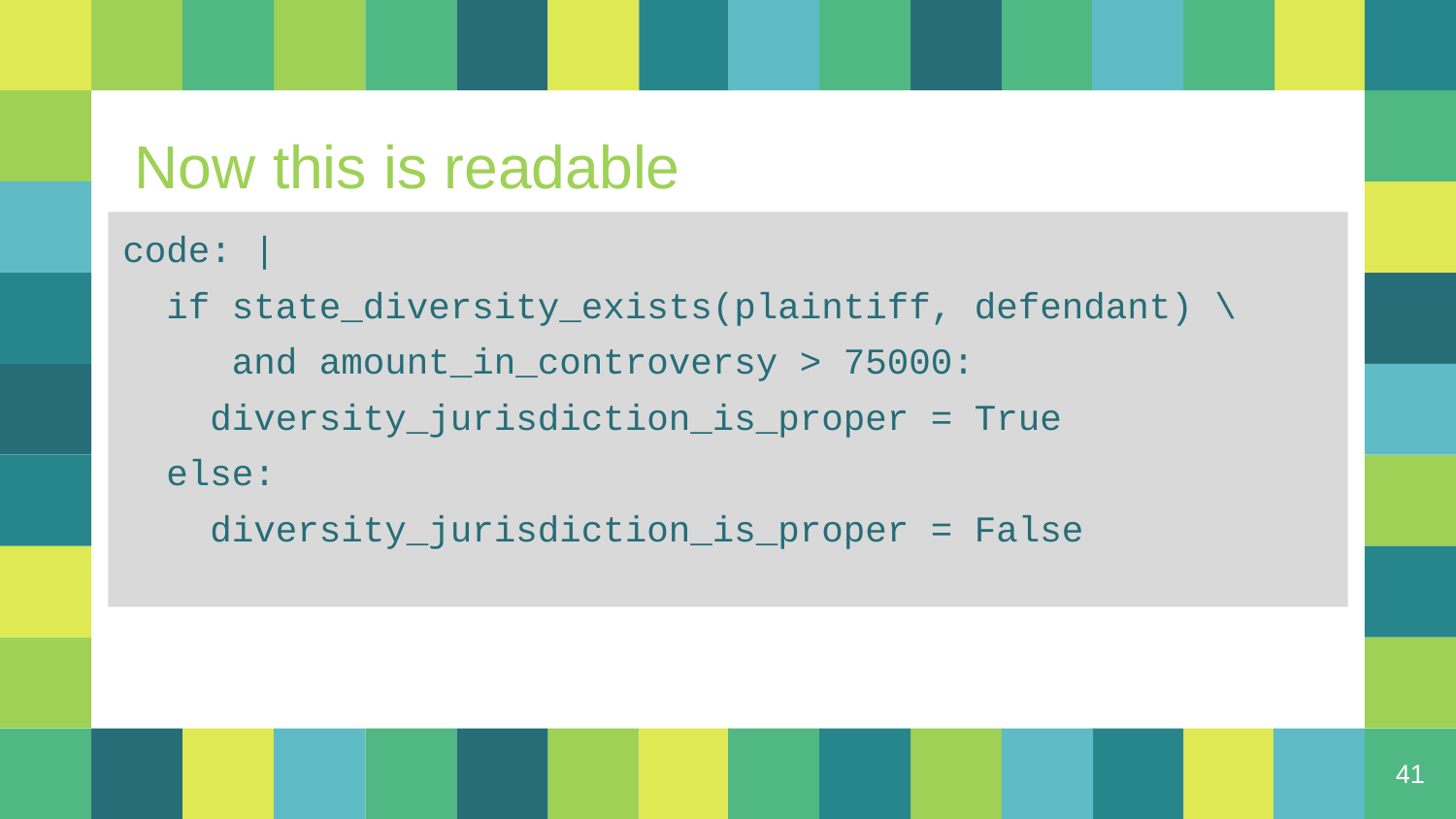

Now this is readable
code: |
  if state_diversity_exists(plaintiff, defendant) \
     and amount_in_controversy > 75000:
    diversity_jurisdiction_is_proper = True
  else:
    diversity_jurisdiction_is_proper = False

41